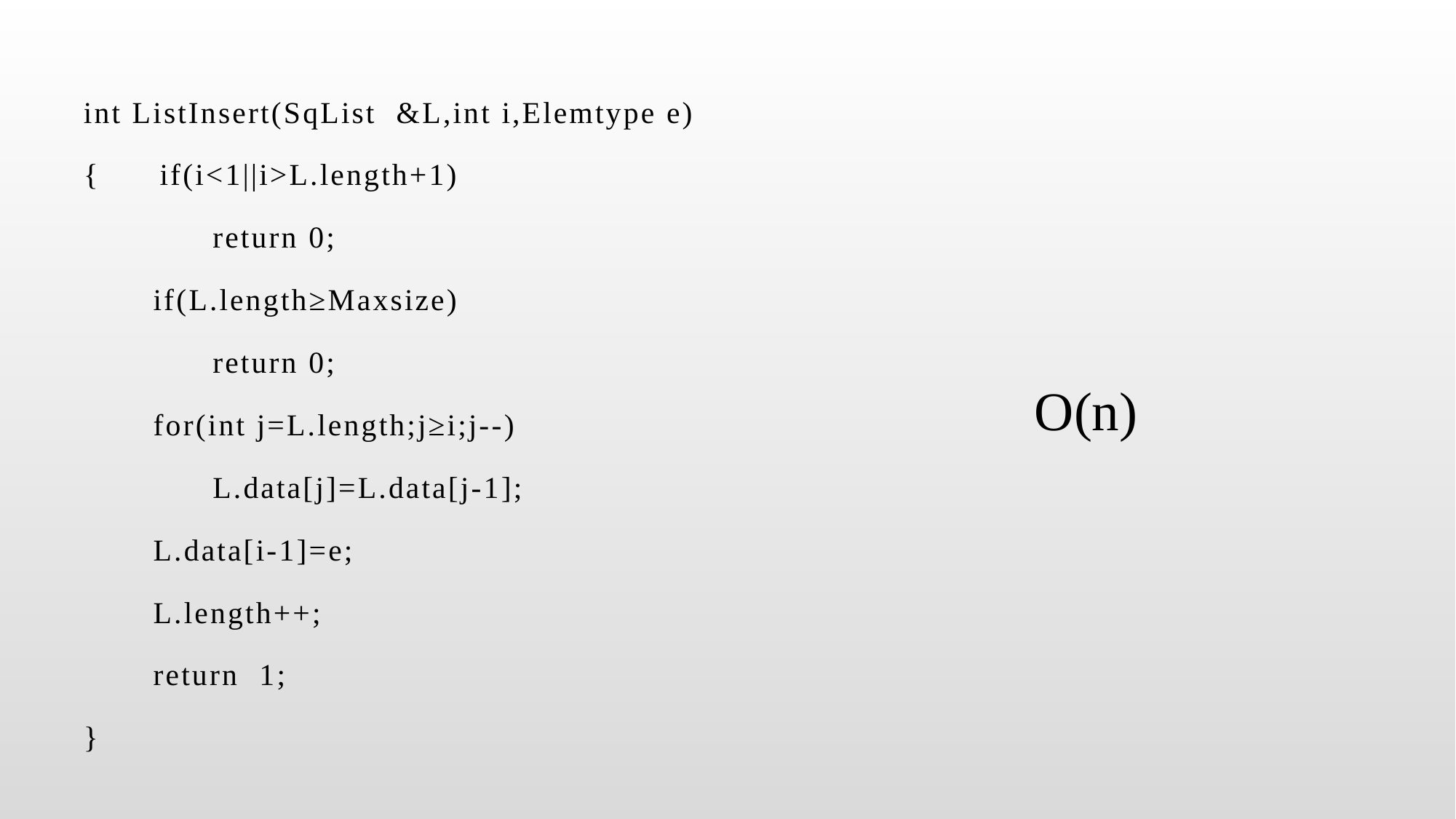

int ListInsert(SqList  &L,int i,Elemtype e)
{      if(i<1||i>L.length+1)
             return 0;
       if(L.length≥Maxsize)
             return 0;
       for(int j=L.length;j≥i;j--)
             L.data[j]=L.data[j-1];
       L.data[i-1]=e;
       L.length++;
       return  1;
}
O(n)